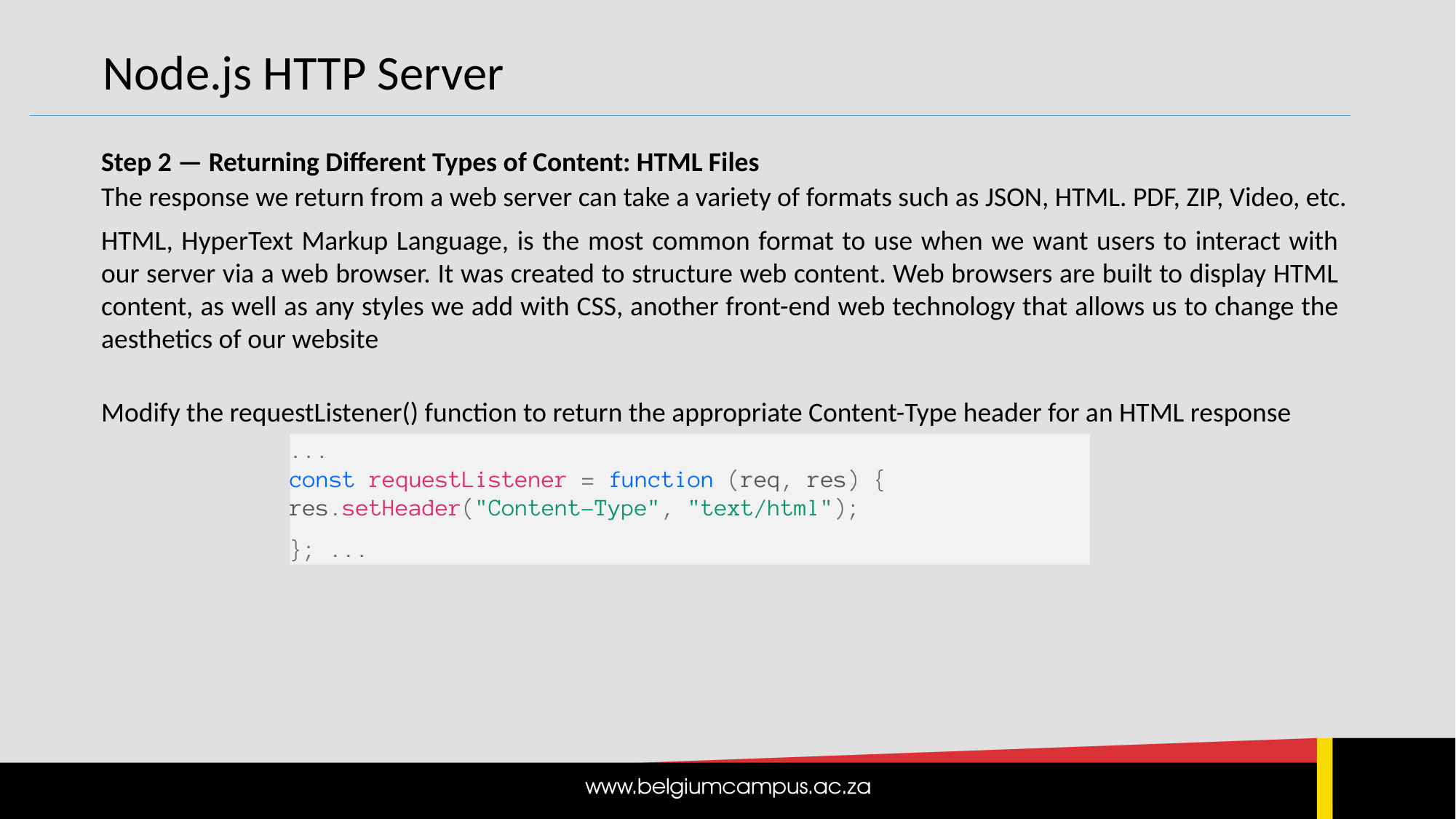

Node.js HTTP Server
Step 2 — Returning Different Types of Content: HTML Files
The response we return from a web server can take a variety of formats such as JSON, HTML. PDF, ZIP, Video, etc.
HTML, HyperText Markup Language, is the most common format to use when we want users to interact with our server via a web browser. It was created to structure web content. Web browsers are built to display HTML content, as well as any styles we add with CSS, another front-end web technology that allows us to change the aesthetics of our website
Modify the requestListener() function to return the appropriate Content-Type header for an HTML response
...
const requestListener = function (req, res) { 	res.setHeader("Content-Type", "text/html");
}; ...